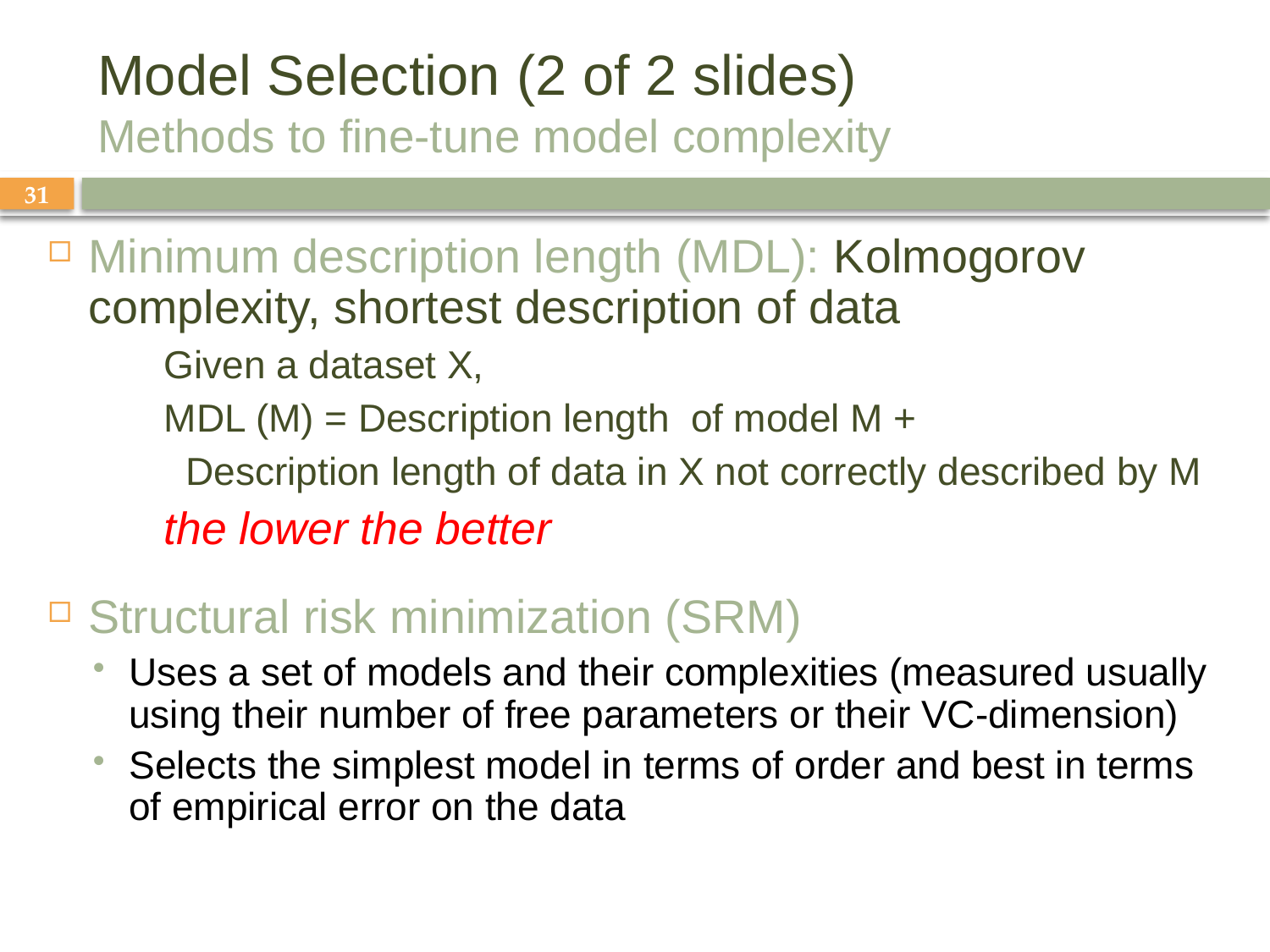

# Model Selection (2 of 2 slides) Methods to fine-tune model complexity
31
Minimum description length (MDL): Kolmogorov complexity, shortest description of data
	Given a dataset X,
	MDL (M) = Description length  of model M +
	  Description length of data in X not correctly described by M
	the lower the better

Structural risk minimization (SRM)
Uses a set of models and their complexities (measured usually using their number of free parameters or their VC-dimension)
Selects the simplest model in terms of order and best in terms of empirical error on the data